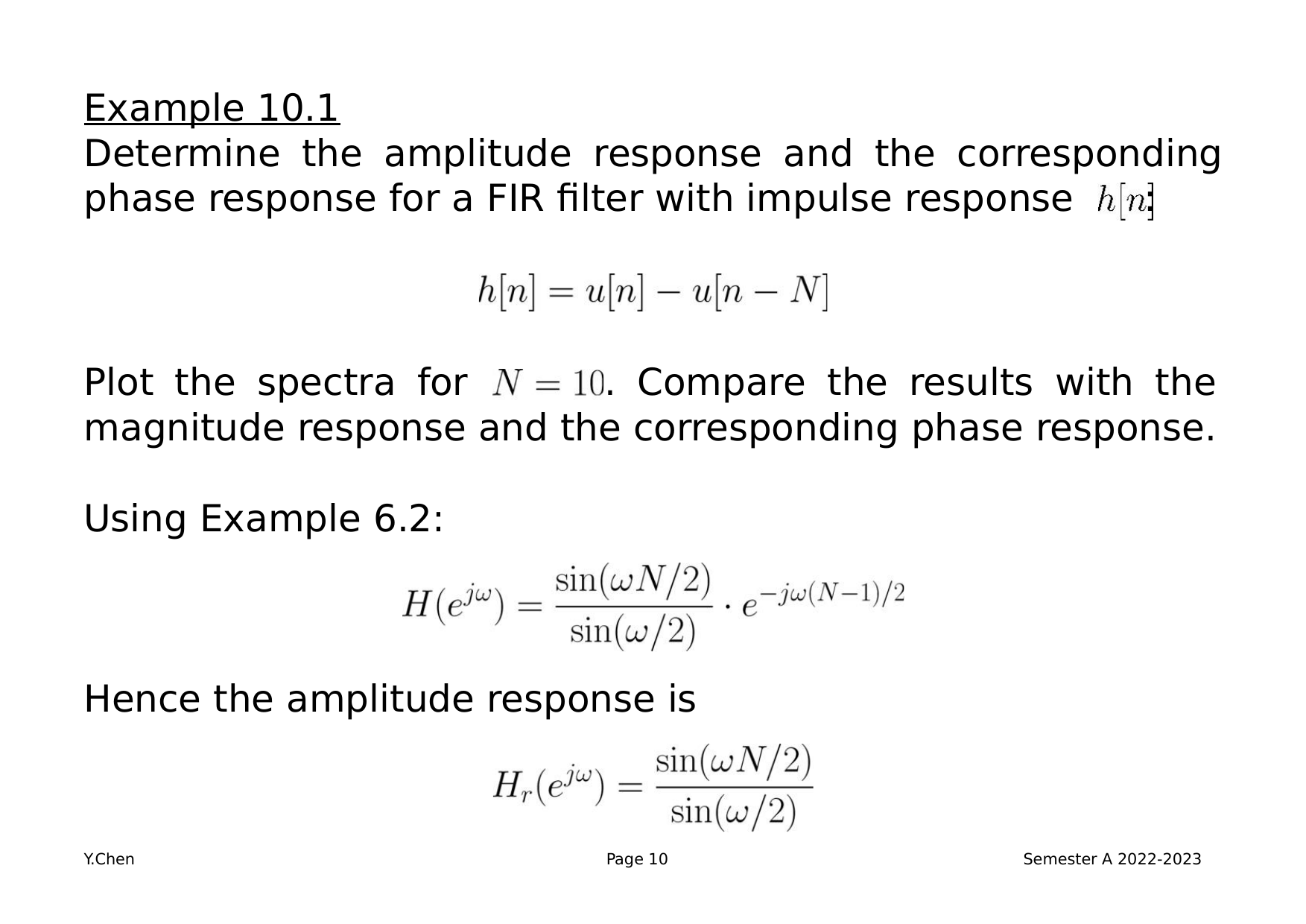

Example 10.1
Determine the amplitude response and the corresponding
phase response for a FIR filter with impulse response :

Plot the spectra for
. Compare the results with the

magnitude response and the corresponding phase response.
Using Example 6.2:

Hence the amplitude response is

Y.Chen
Page 10
Semester A 2022-2023